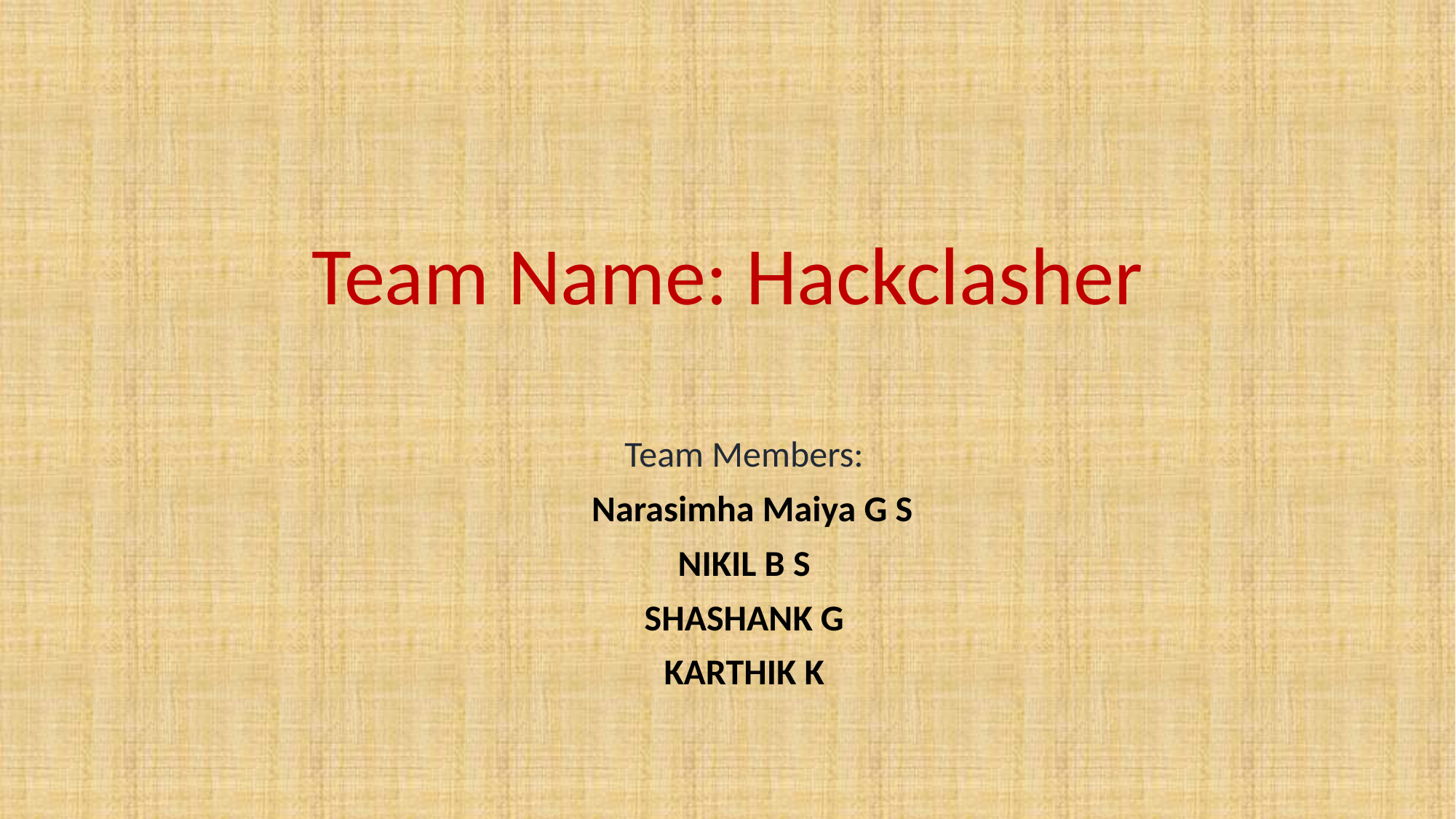

# Team Name: Hackclasher
Team Members:
  Narasimha Maiya G S
NIKIL B S
SHASHANK G
KARTHIK K